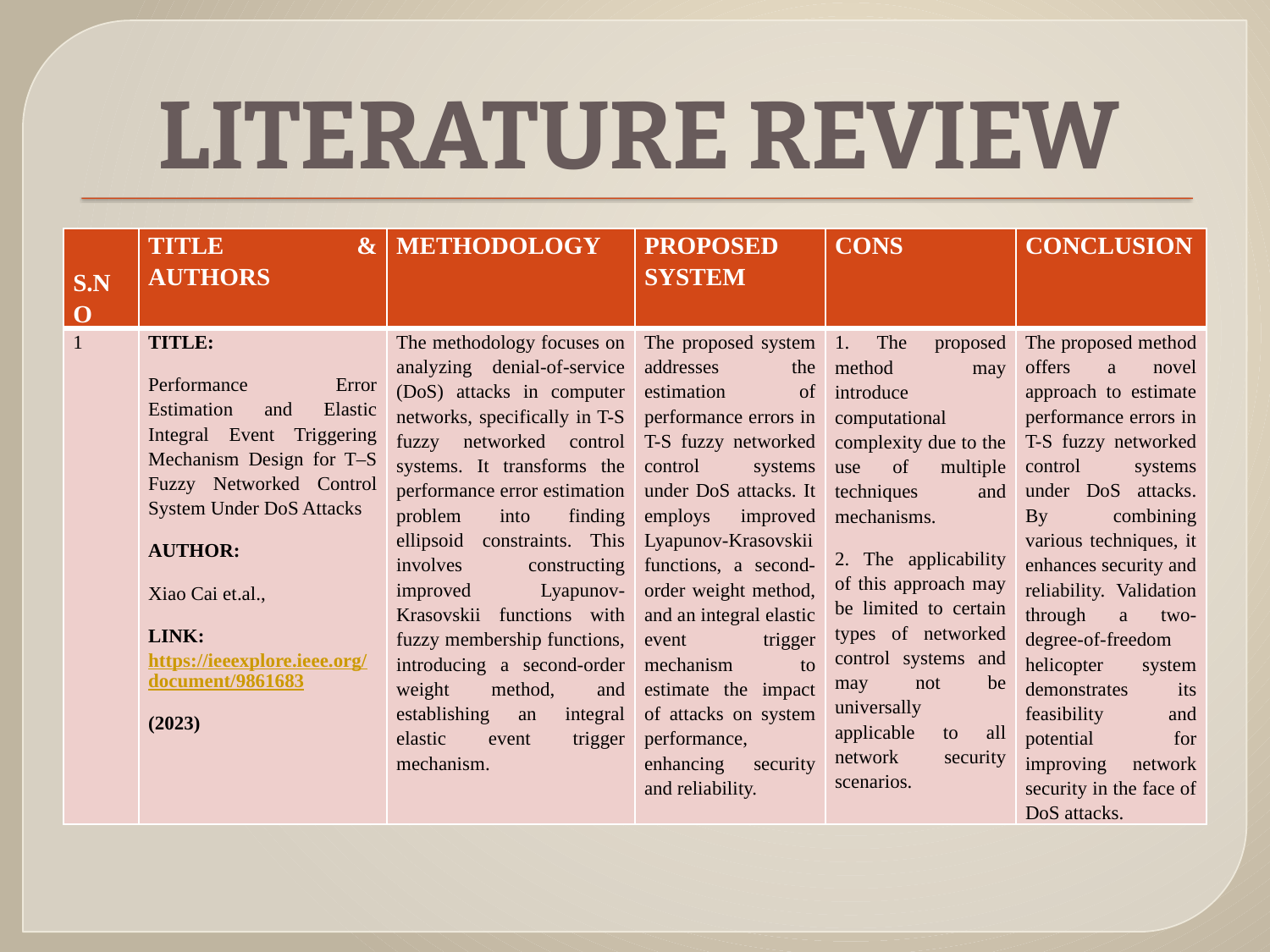

# LITERATURE REVIEW
| S.NO | TITLE & AUTHORS | METHODOLOGY | PROPOSED SYSTEM | CONS | CONCLUSION |
| --- | --- | --- | --- | --- | --- |
| 1 | TITLE: Performance Error Estimation and Elastic Integral Event Triggering Mechanism Design for T–S Fuzzy Networked Control System Under DoS Attacks AUTHOR: Xiao Cai et.al., LINK: https://ieeexplore.ieee.org/document/9861683 (2023) | The methodology focuses on analyzing denial-of-service (DoS) attacks in computer networks, specifically in T-S fuzzy networked control systems. It transforms the performance error estimation problem into finding ellipsoid constraints. This involves constructing improved Lyapunov-Krasovskii functions with fuzzy membership functions, introducing a second-order weight method, and establishing an integral elastic event trigger mechanism. | The proposed system addresses the estimation of performance errors in T-S fuzzy networked control systems under DoS attacks. It employs improved Lyapunov-Krasovskii functions, a second-order weight method, and an integral elastic event trigger mechanism to estimate the impact of attacks on system performance, enhancing security and reliability. | 1. The proposed method may introduce computational complexity due to the use of multiple techniques and mechanisms. 2. The applicability of this approach may be limited to certain types of networked control systems and may not be universally applicable to all network security scenarios. | The proposed method offers a novel approach to estimate performance errors in T-S fuzzy networked control systems under DoS attacks. By combining various techniques, it enhances security and reliability. Validation through a two-degree-of-freedom helicopter system demonstrates its feasibility and potential for improving network security in the face of DoS attacks. |